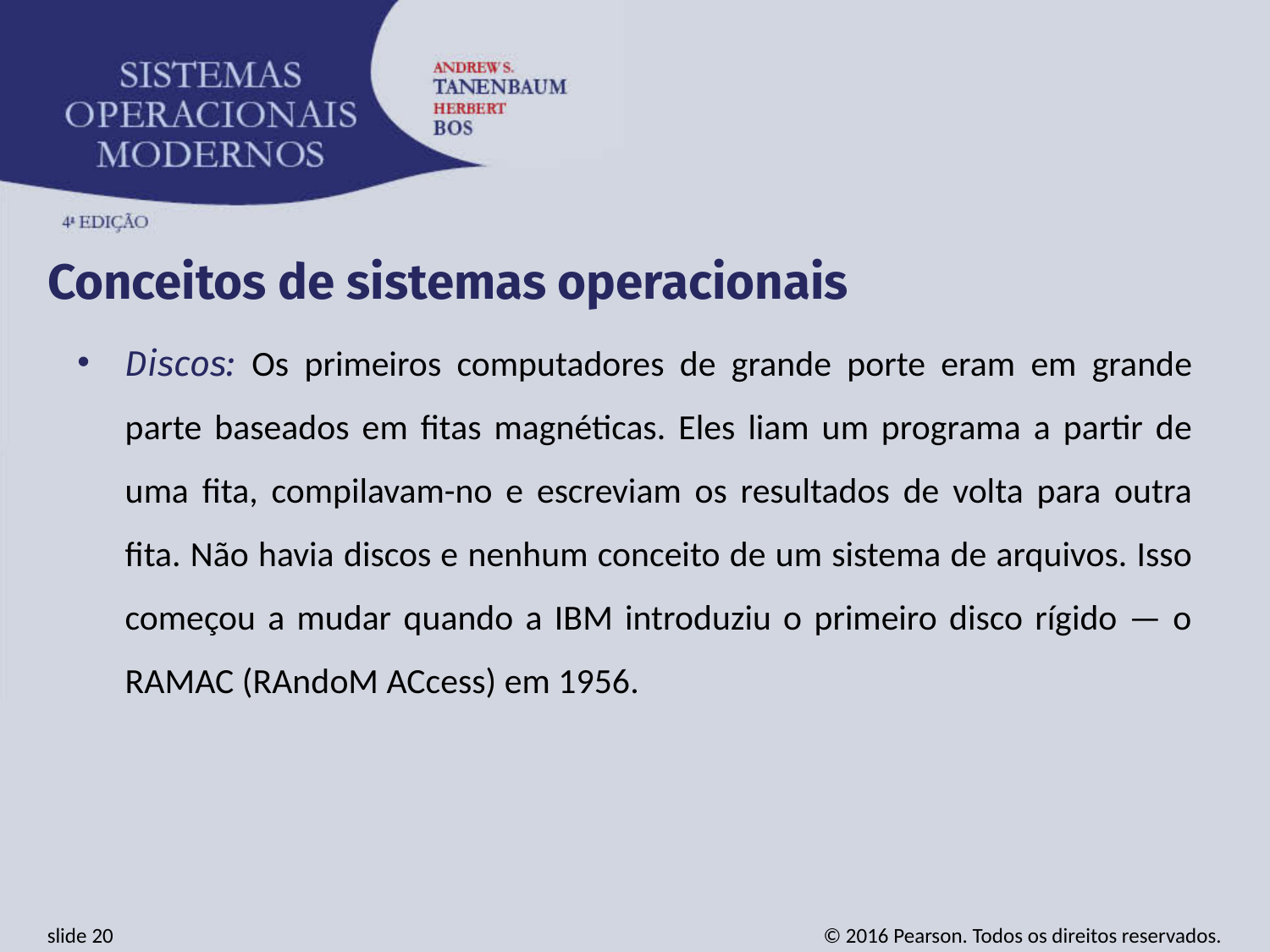

Conceitos de sistemas operacionais
Discos: Os primeiros computadores de grande porte eram em grande parte baseados em fitas magnéticas. Eles liam um programa a partir de uma fita, compilavam-no e escreviam os resultados de volta para outra fita. Não havia discos e nenhum conceito de um sistema de arquivos. Isso começou a mudar quando a IBM introduziu o primeiro disco rígido — o RAMAC (RAndoM ACcess) em 1956.